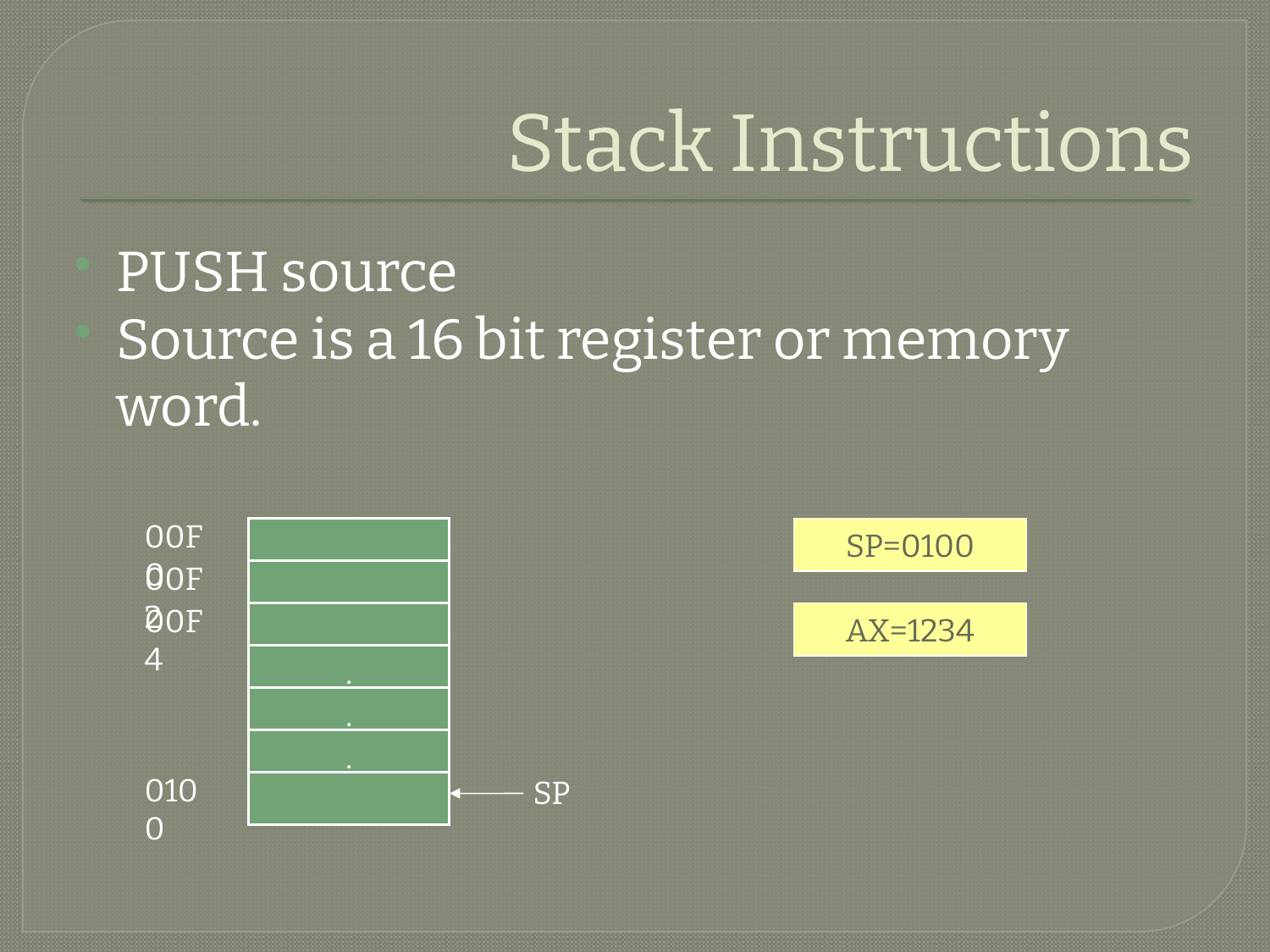

# Stack Instructions
PUSH source
Source is a 16 bit register or memory word.
00F0

SP=0100
00F2

00F4

AX=1234
.
.
.
0100
SP